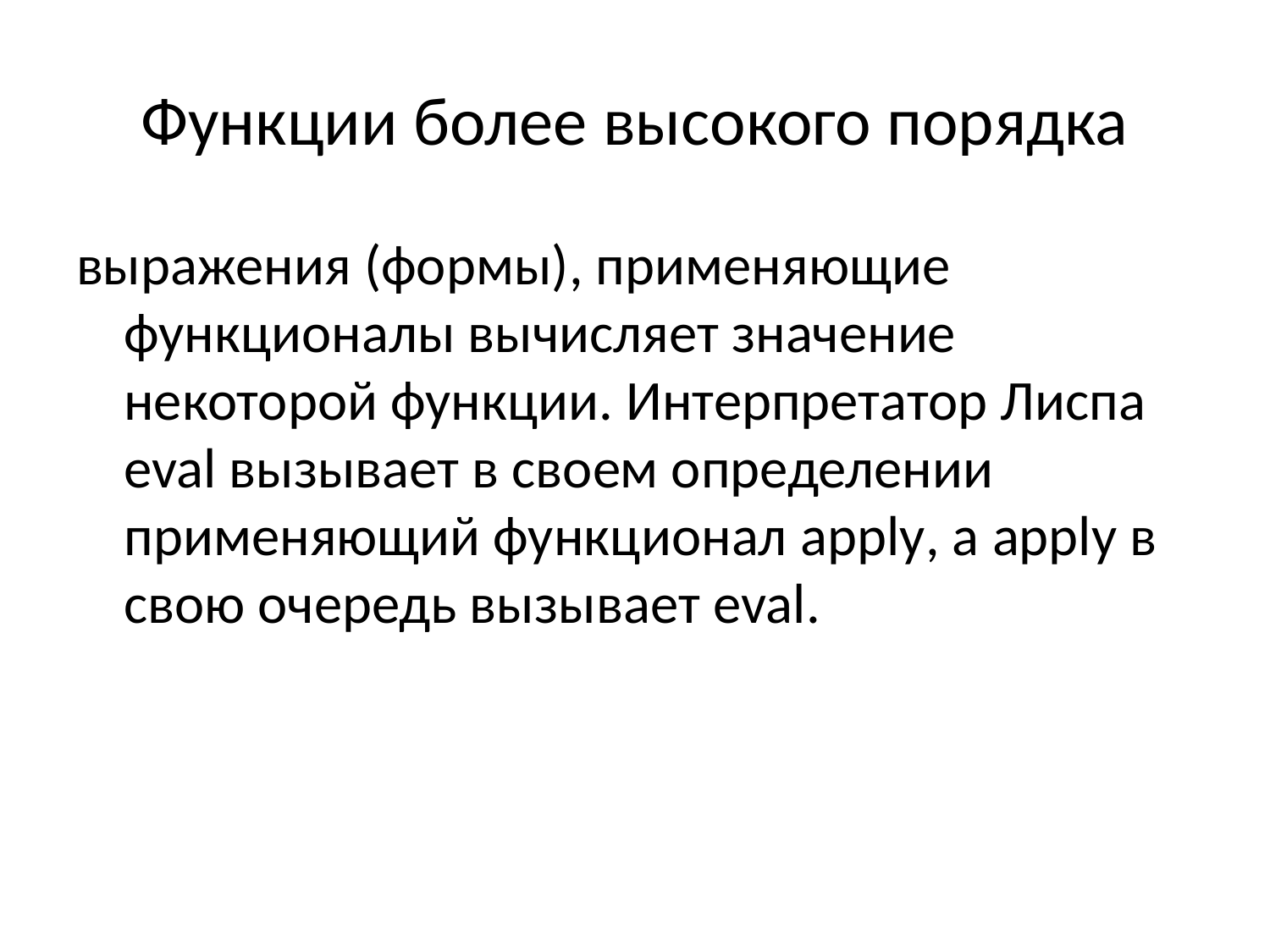

# Функции более высокого порядка
выражения (формы), применяющие функционалы вычисляет значение некоторой функции. Интерпретатор Лиспа eval вызывает в своем определении применяющий функционал apply, а apply в свою очередь вызывает eval.